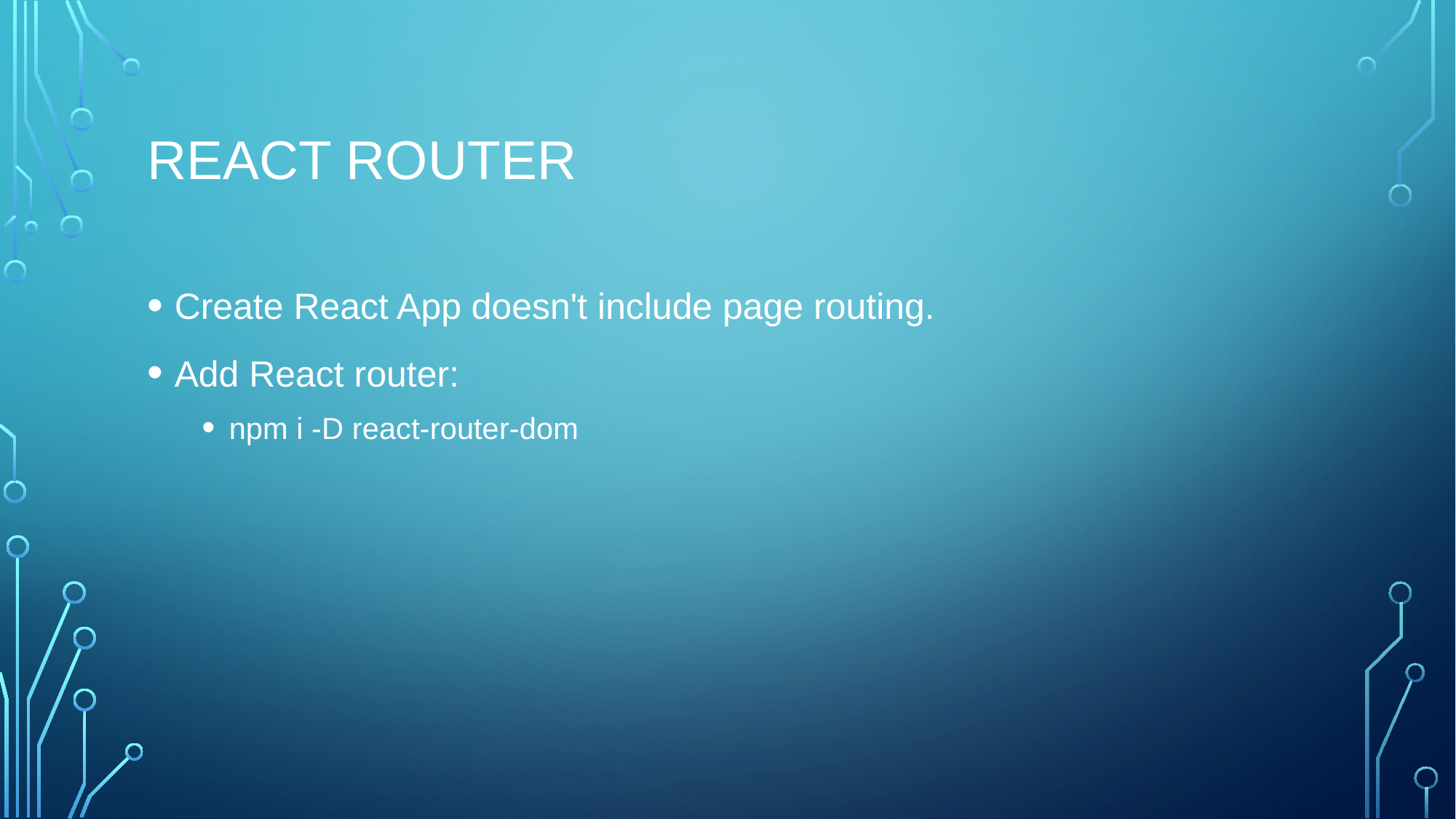

# React Router
Create React App doesn't include page routing.
Add React router:
npm i -D react-router-dom